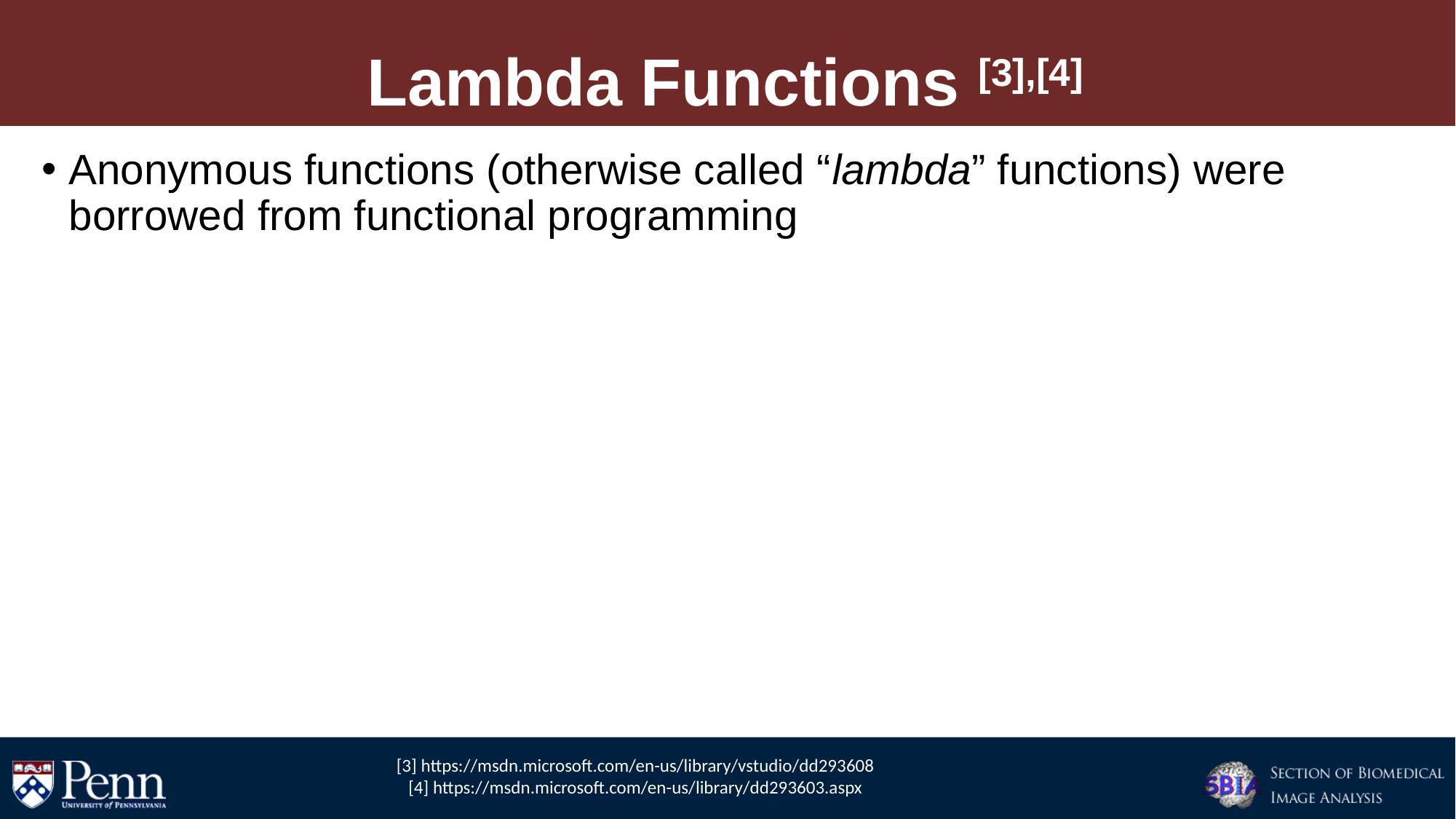

# Lambda Functions [3],[4]
Anonymous functions (otherwise called “lambda” functions) were borrowed from functional programming
[3] https://msdn.microsoft.com/en-us/library/vstudio/dd293608
[4] https://msdn.microsoft.com/en-us/library/dd293603.aspx